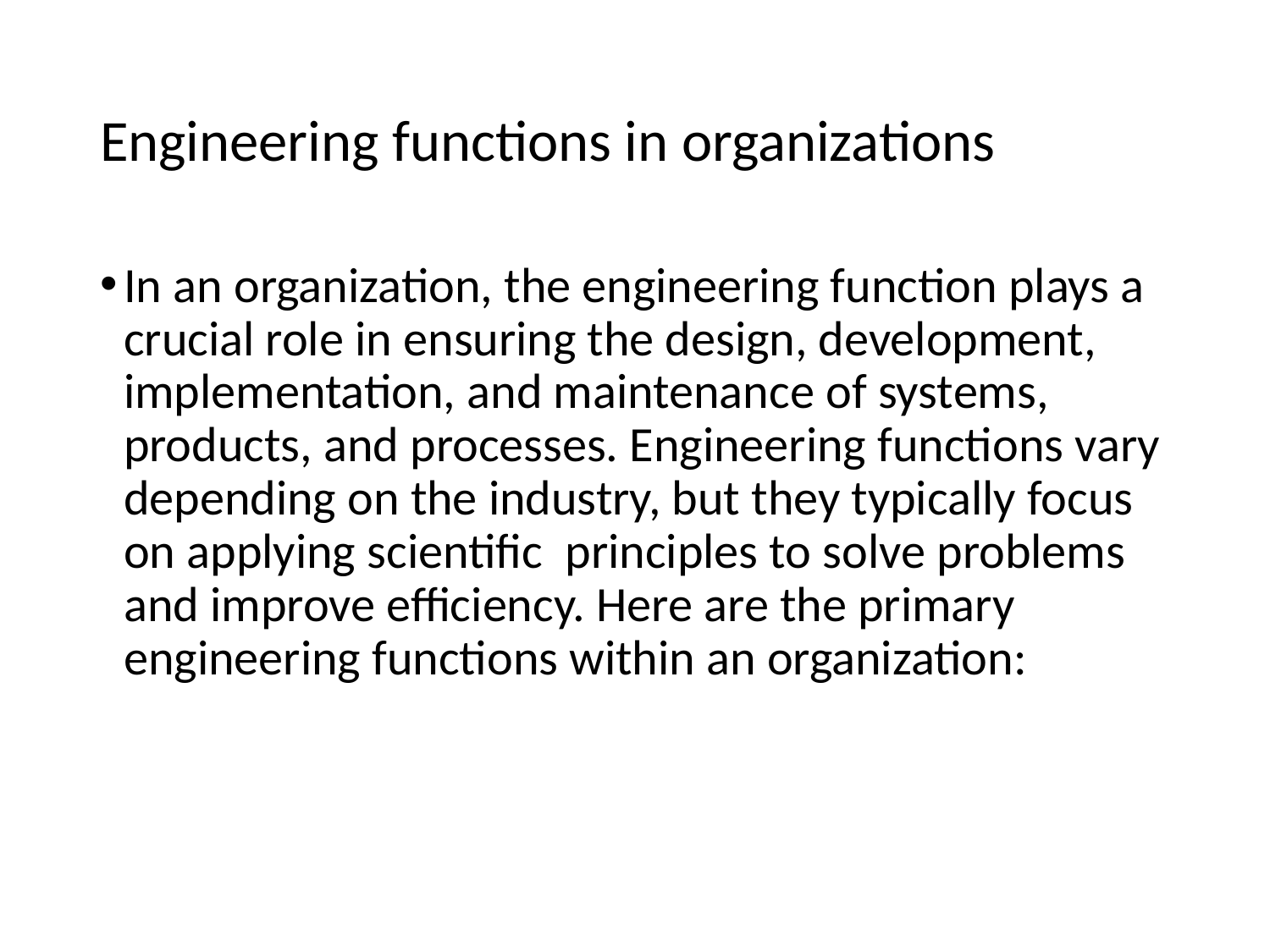

# Engineering functions in organizations
In an organization, the engineering function plays a crucial role in ensuring the design, development, implementation, and maintenance of systems, products, and processes. Engineering functions vary depending on the industry, but they typically focus on applying scientific  principles to solve problems and improve efficiency. Here are the primary engineering functions within an organization: